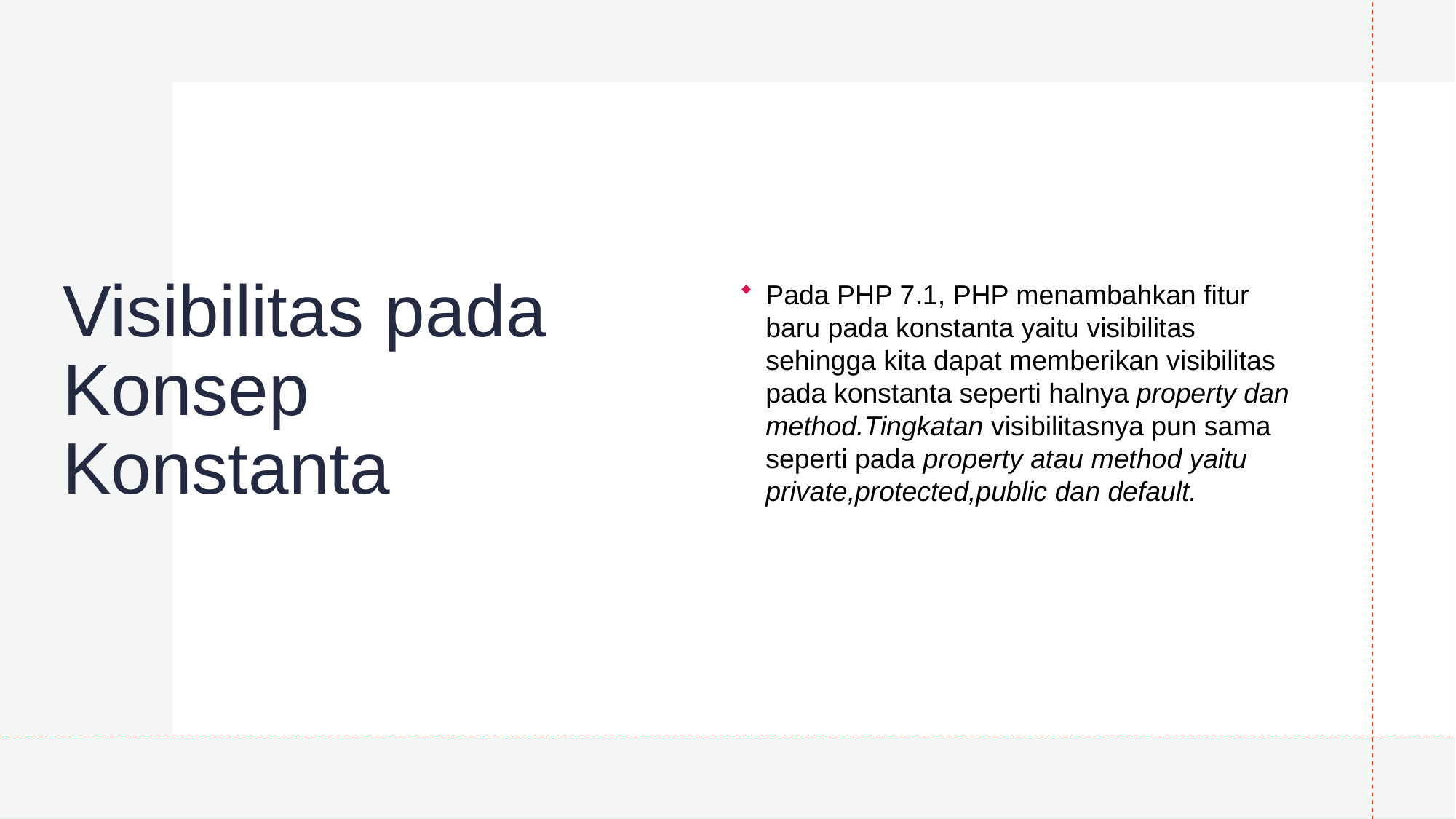

Pada PHP 7.1, PHP menambahkan fitur baru pada konstanta yaitu visibilitas sehingga kita dapat memberikan visibilitas pada konstanta seperti halnya property dan method.Tingkatan visibilitasnya pun sama seperti pada property atau method yaitu private,protected,public dan default.
# Visibilitas pada Konsep	Konstanta